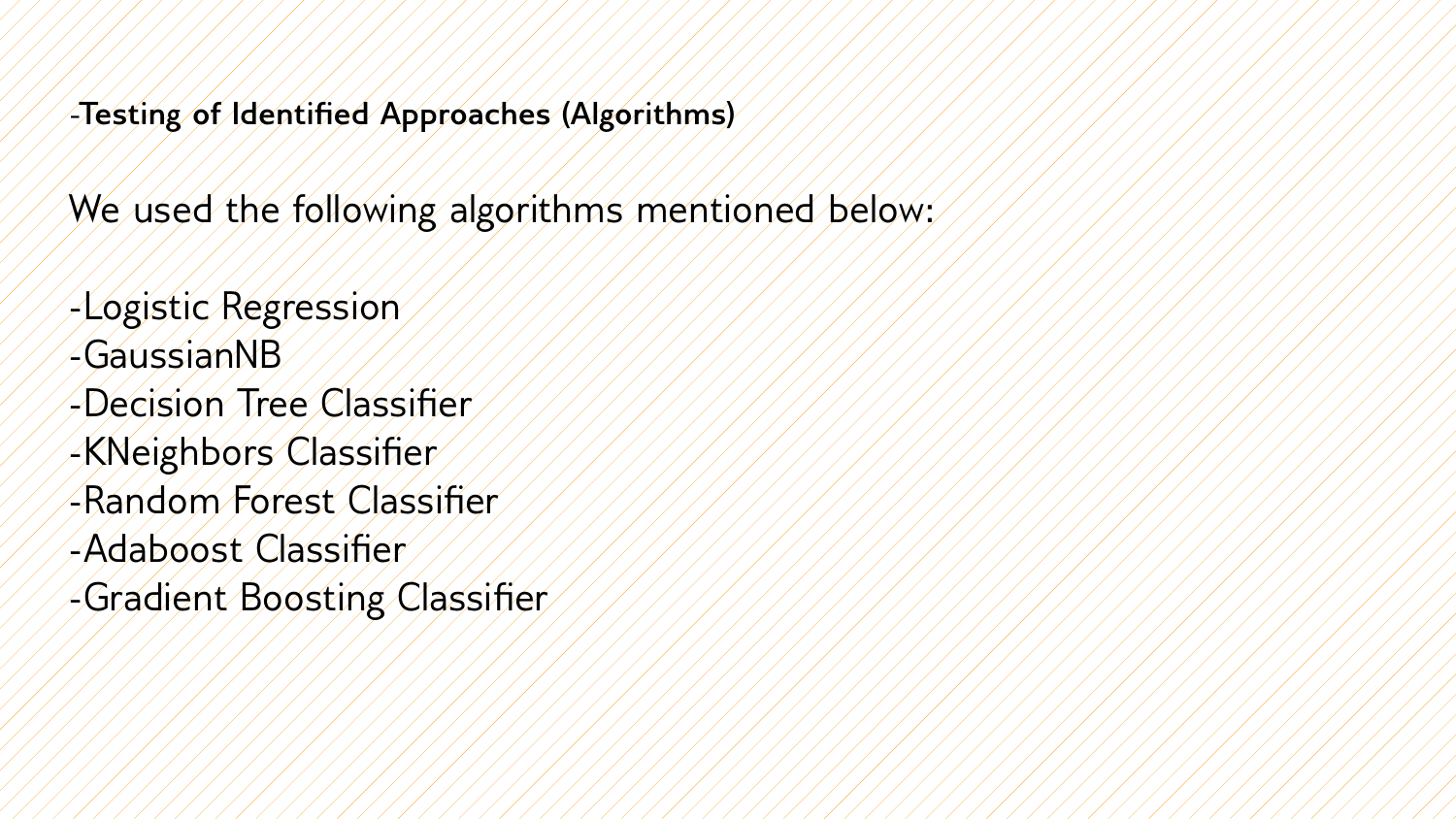

-Testing of Identified Approaches (Algorithms)

We used the following algorithms mentioned below:

-Logistic Regression
-GaussianNB
-Decision Tree Classifier
-KNeighbors Classifier
-Random Forest Classifier
-Adaboost Classifier
-Gradient Boosting Classifier